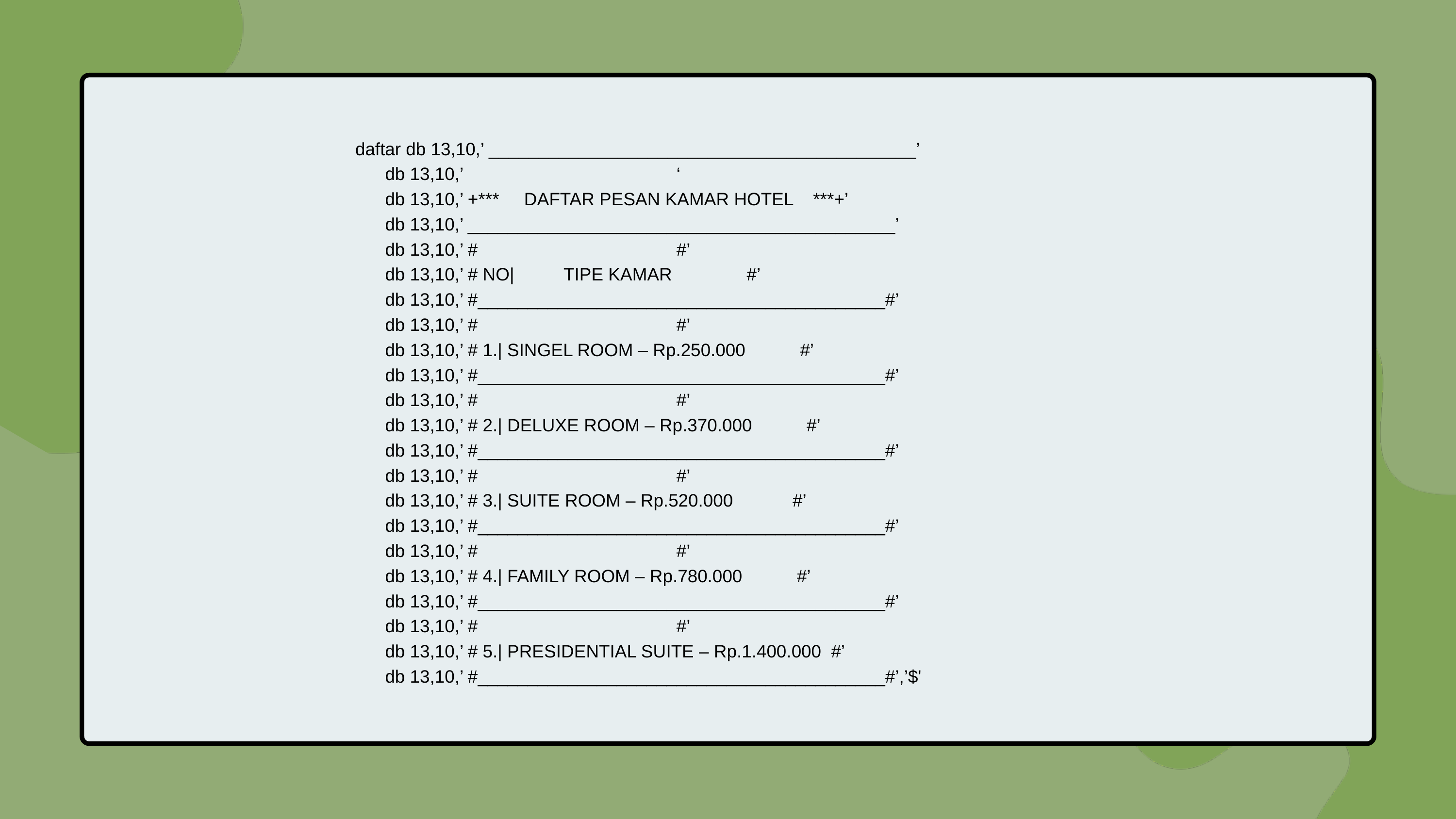

daftar db 13,10,’ ___________________________________________’
      db 13,10,’                                           ‘
      db 13,10,’ +***     DAFTAR PESAN KAMAR HOTEL    ***+’
      db 13,10,’ ___________________________________________’
      db 13,10,’ #                                        #’
      db 13,10,’ # NO|          TIPE KAMAR               #’
      db 13,10,’ #_________________________________________#’
      db 13,10,’ #                                        #’
      db 13,10,’ # 1.| SINGEL ROOM – Rp.250.000           #’
      db 13,10,’ #_________________________________________#’
      db 13,10,’ #                                        #’
      db 13,10,’ # 2.| DELUXE ROOM – Rp.370.000           #’
      db 13,10,’ #_________________________________________#’
      db 13,10,’ #                                        #’
      db 13,10,’ # 3.| SUITE ROOM – Rp.520.000            #’
      db 13,10,’ #_________________________________________#’
      db 13,10,’ #                                        #’
      db 13,10,’ # 4.| FAMILY ROOM – Rp.780.000           #’
      db 13,10,’ #_________________________________________#’
      db 13,10,’ #                                        #’
      db 13,10,’ # 5.| PRESIDENTIAL SUITE – Rp.1.400.000  #’
      db 13,10,’ #_________________________________________#’,’$'